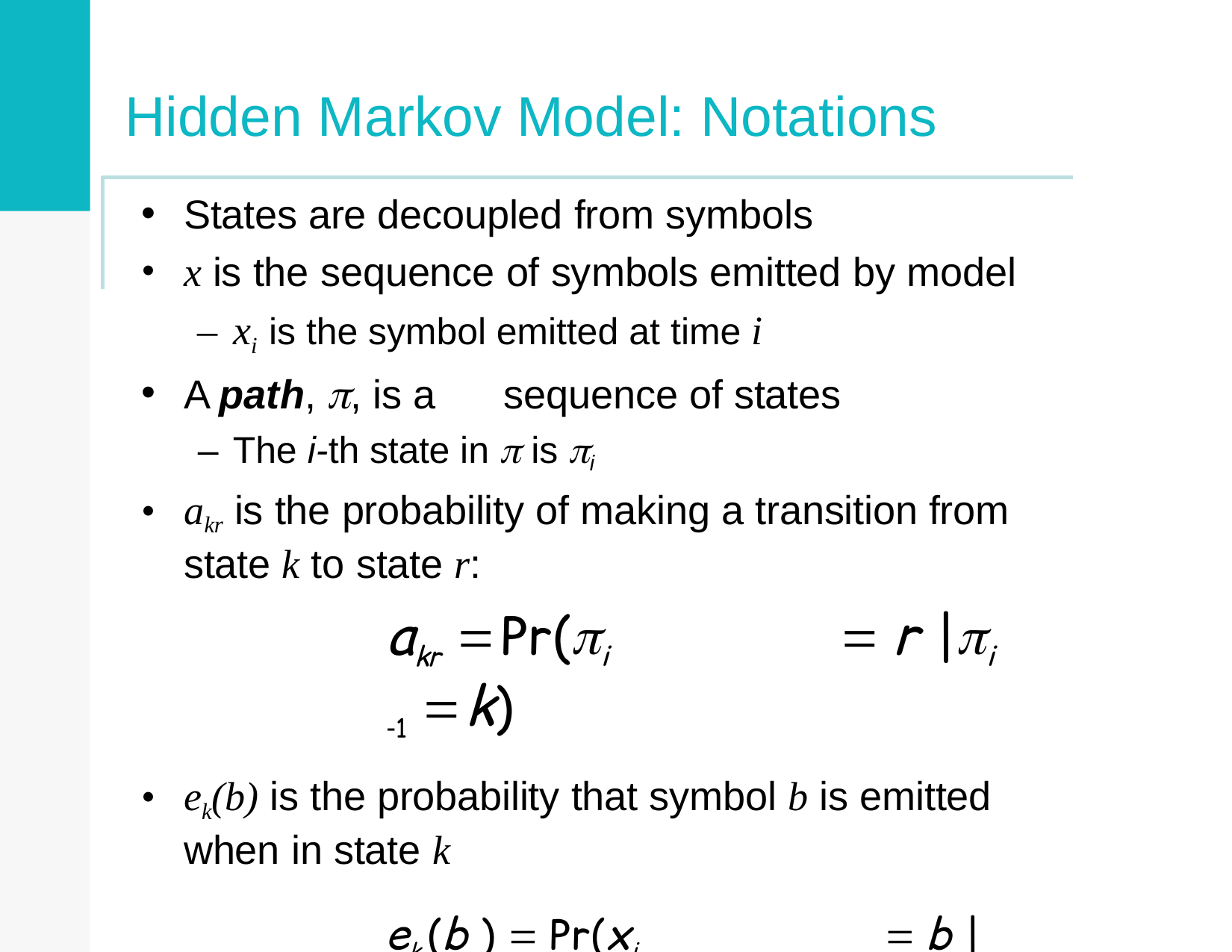

Hidden Markov Model: Notations
States are decoupled from symbols
x is the sequence of symbols emitted by model
– xi  is the symbol emitted at time i
A path, π, is a	sequence of states
– The i-th state in π is πi
akr  is the probability of making a transition from state k to state r:
akr =Pr(πi	= r |πi −1 =k)
ek(b) is the probability that symbol b is emitted when in state k
ek (b ) = Pr(xi	= b | πi	= k )